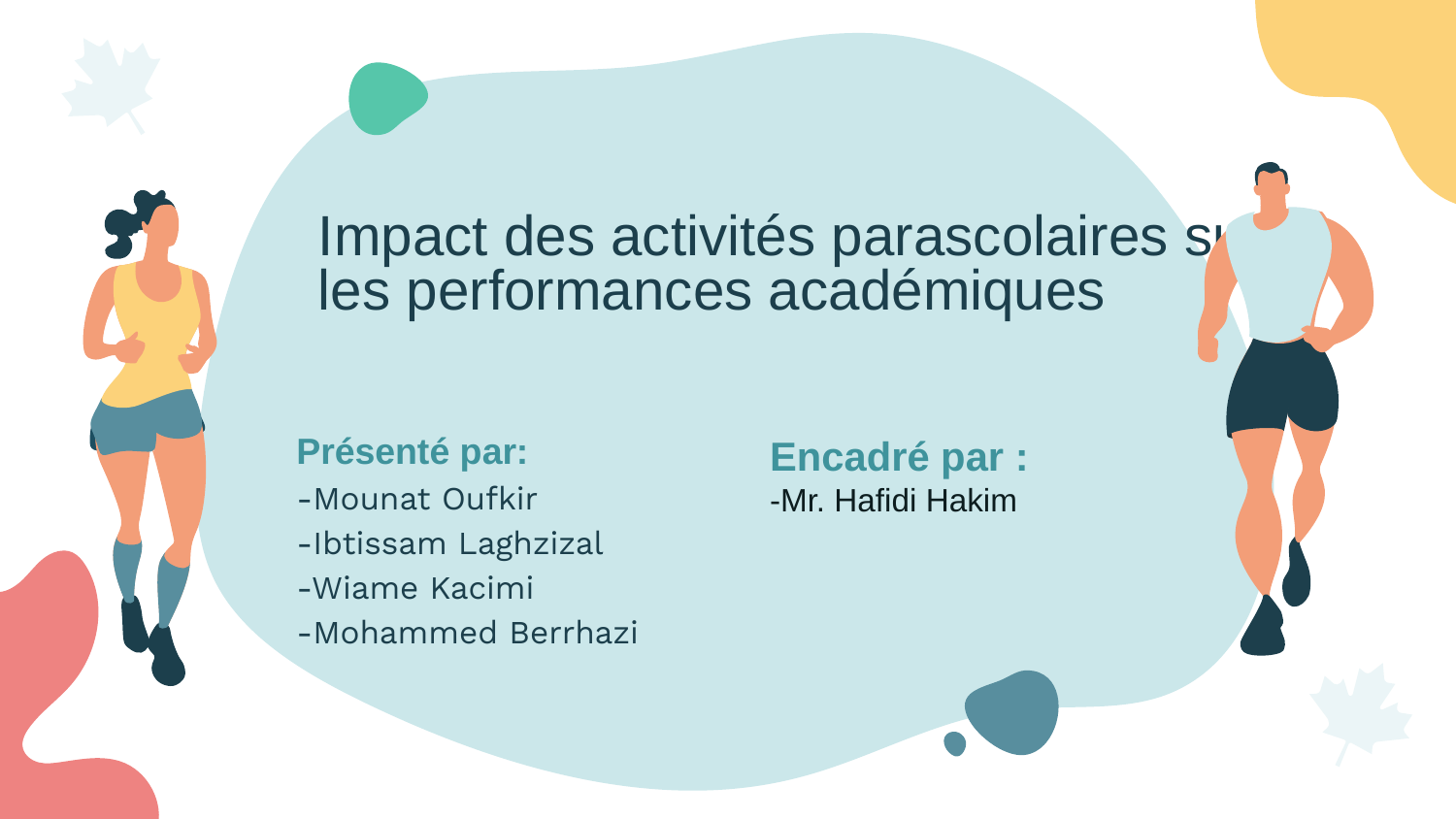

# Impact des activités parascolaires sur les performances académiques

Présenté par:
-Mounat Oufkir
-Ibtissam Laghzizal
-Wiame Kacimi
-Mohammed Berrhazi

Encadré par :
-Mr. Hafidi Hakim